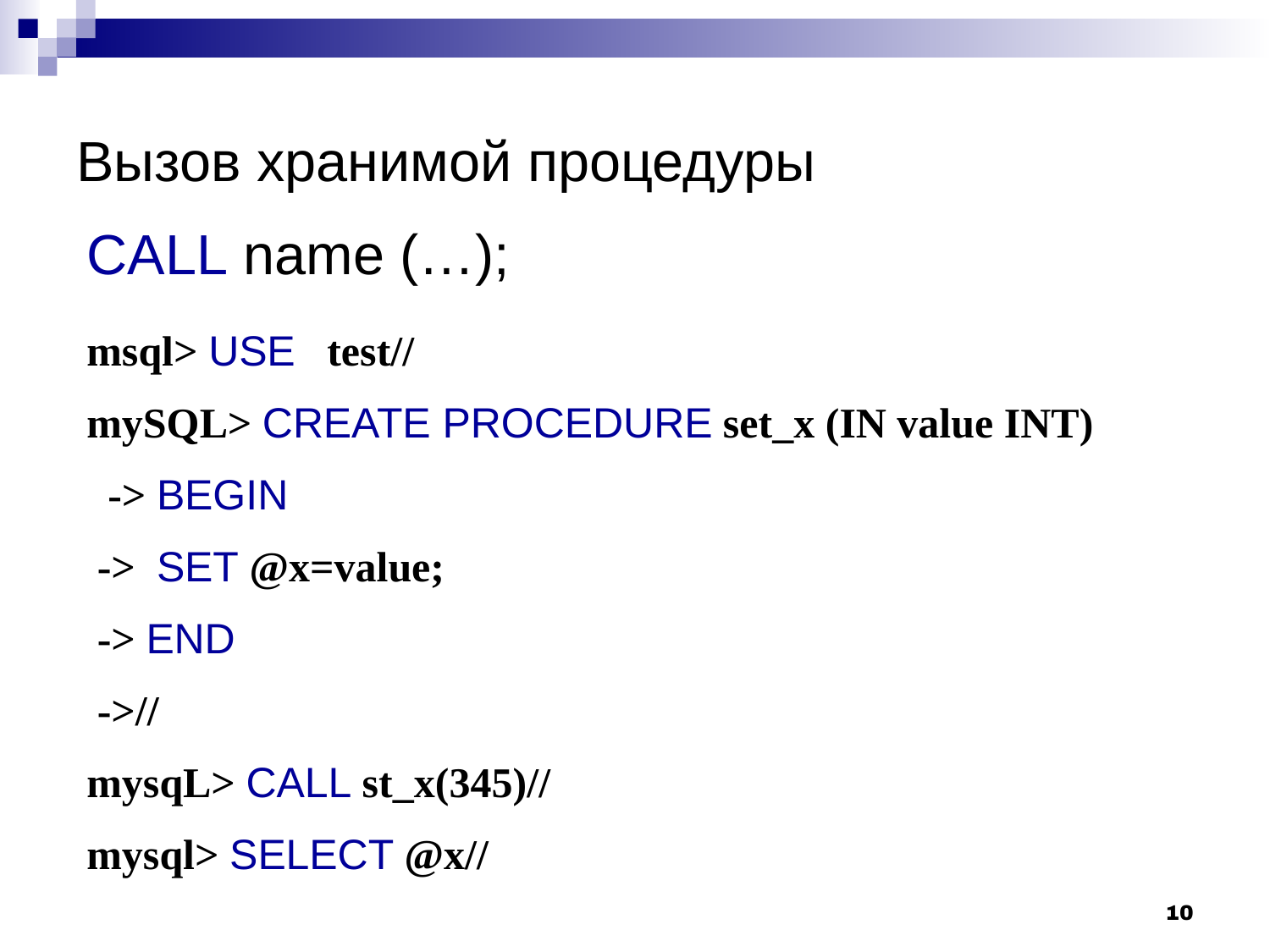

# Вызов хранимой процедуры
CALL name (…);
msql> USE   test//
mySQL> CREATE PROCEDURE set_x (IN value INT)
  -> BEGIN
 ->  SET @x=value;
 -> END
 ->//
mysqL> CALL st_x(345)//
mysql> SELECT @x//
10